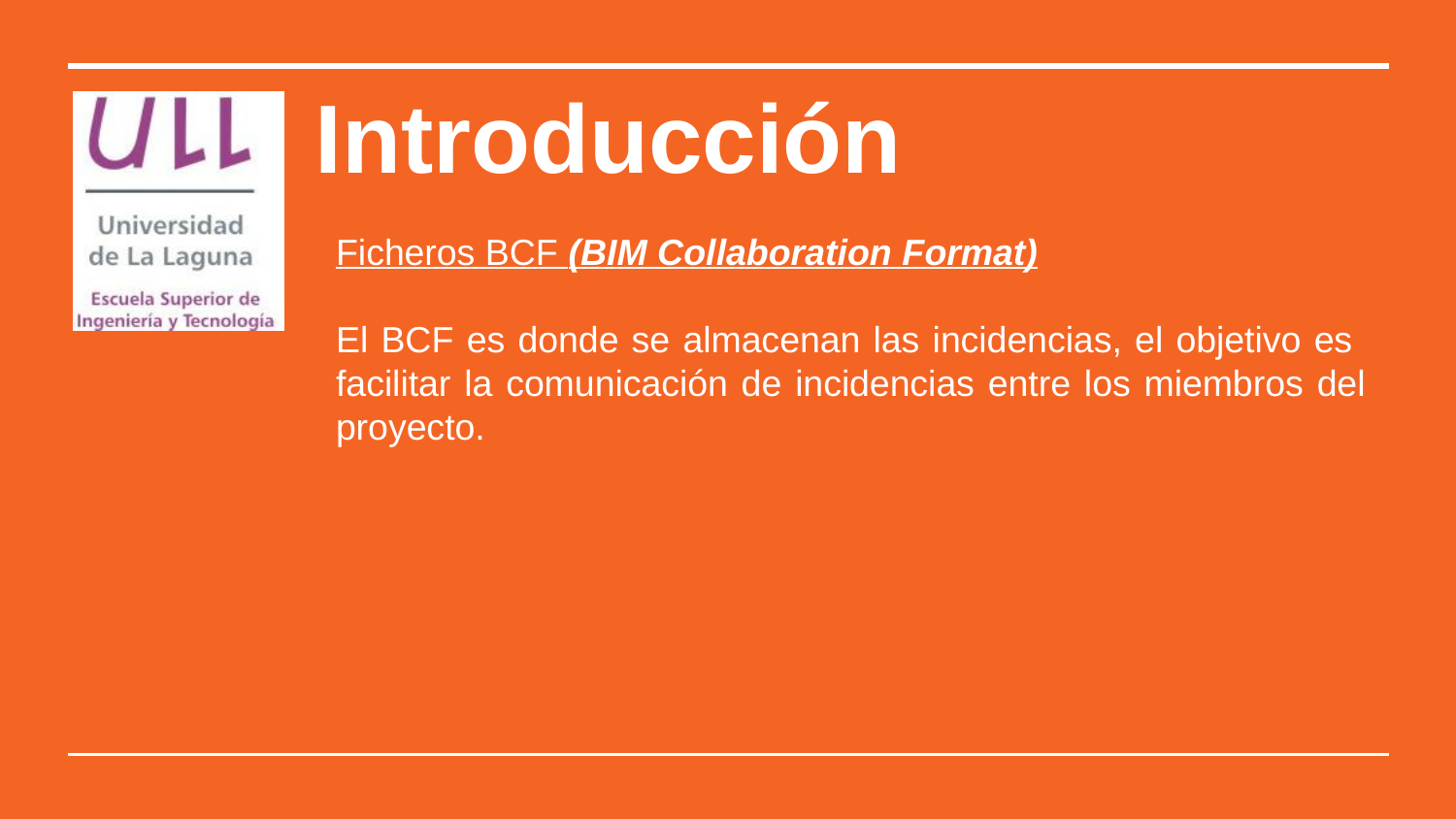

# Introducción
Ficheros BCF (BIM Collaboration Format)

El BCF es donde se almacenan las incidencias, el objetivo es  facilitar la comunicación de incidencias entre los miembros del proyecto.